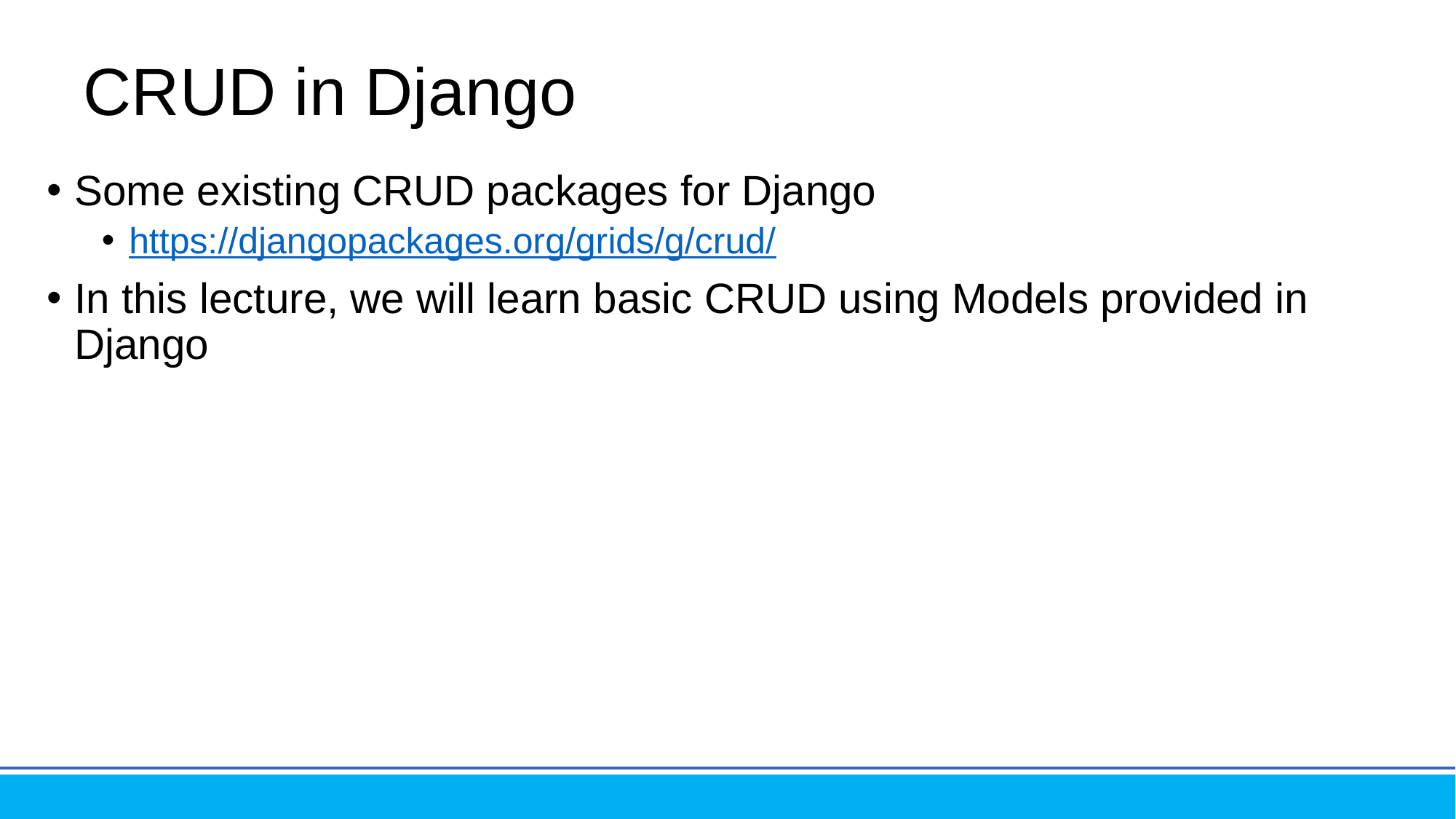

# CRUD in Django
Some existing CRUD packages for Django
https://djangopackages.org/grids/g/crud/
In this lecture, we will learn basic CRUD using Models provided in Django